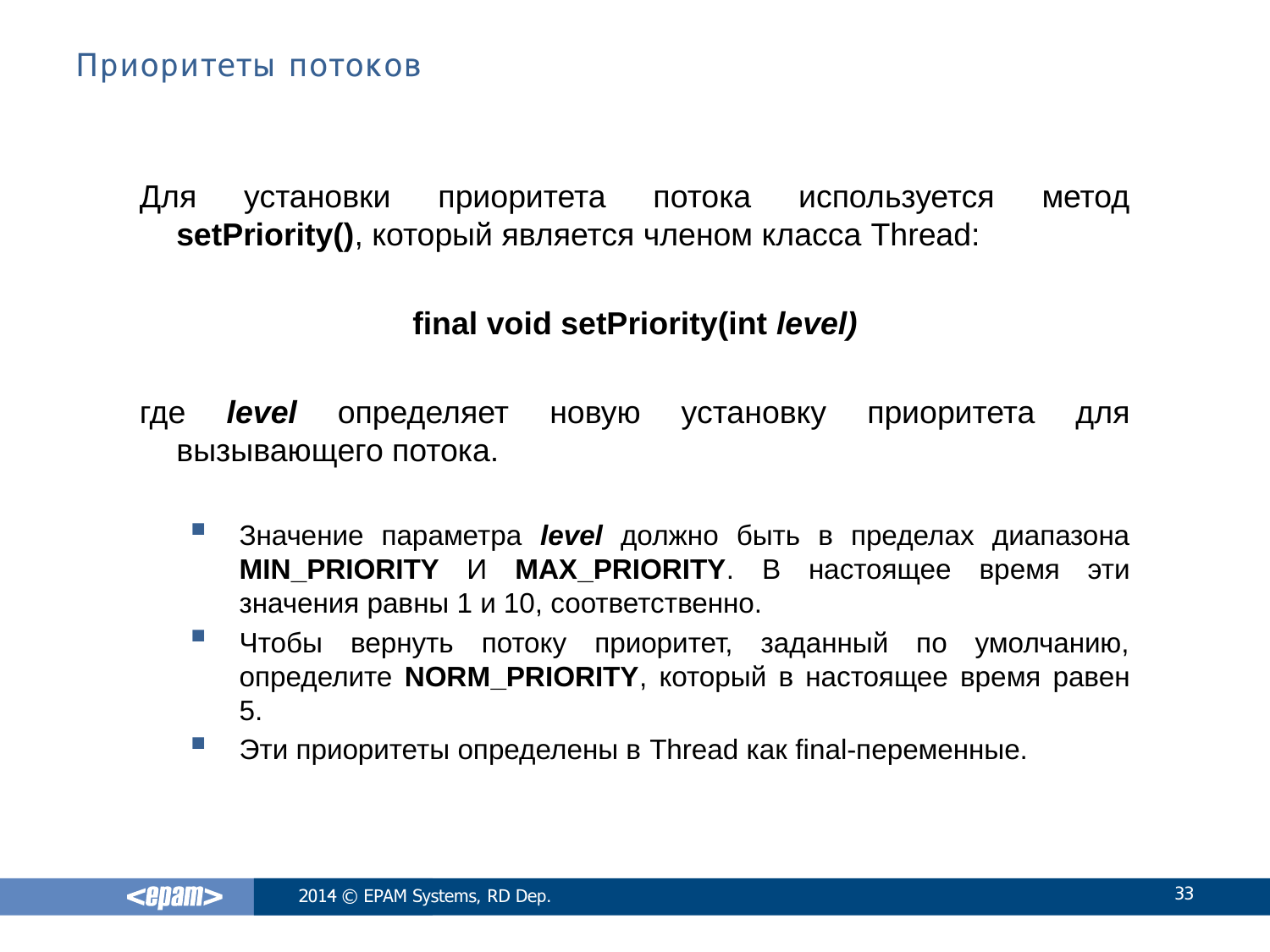

# Приоритеты потоков
Для установки приоритета потока используется метод setPriority(), который является членом класса Thread:

final void setPriority(int level)

где level определяет новую установку приоритета для вызывающего потока.

Значение параметра level должно быть в пределах диапазона min_priority и max_priority. В настоящее время эти значения равны 1 и 10, соответственно.
Чтобы вернуть потоку приоритет, заданный по умолчанию, определите norm_priority, который в настоящее время равен 5.
Эти приоритеты определены в Thread как final-переменные.

33
2014 © EPAM Systems, RD Dep.